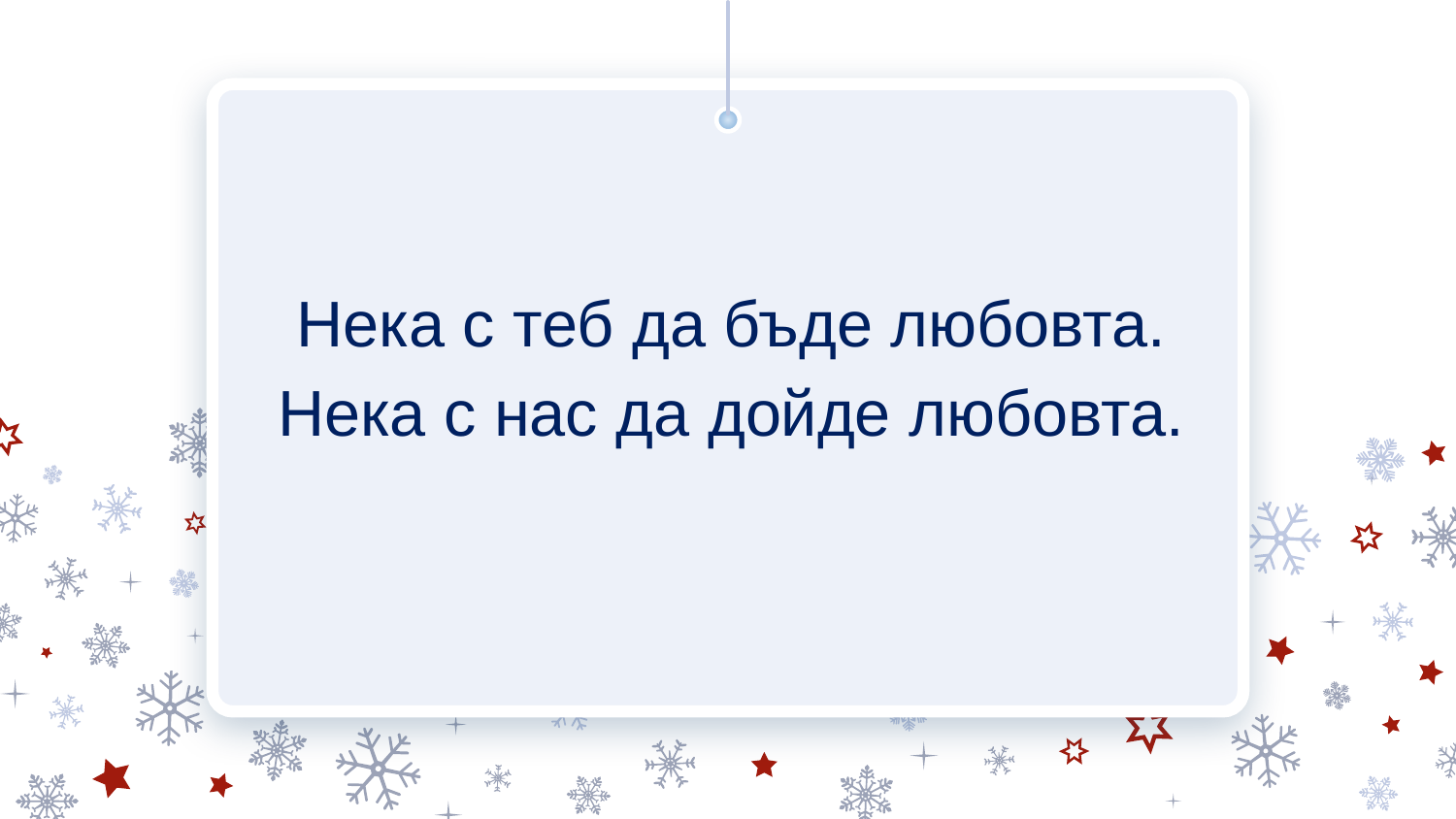

Нека с теб да бъде любовта.
Нека с нас да дойде любовта.